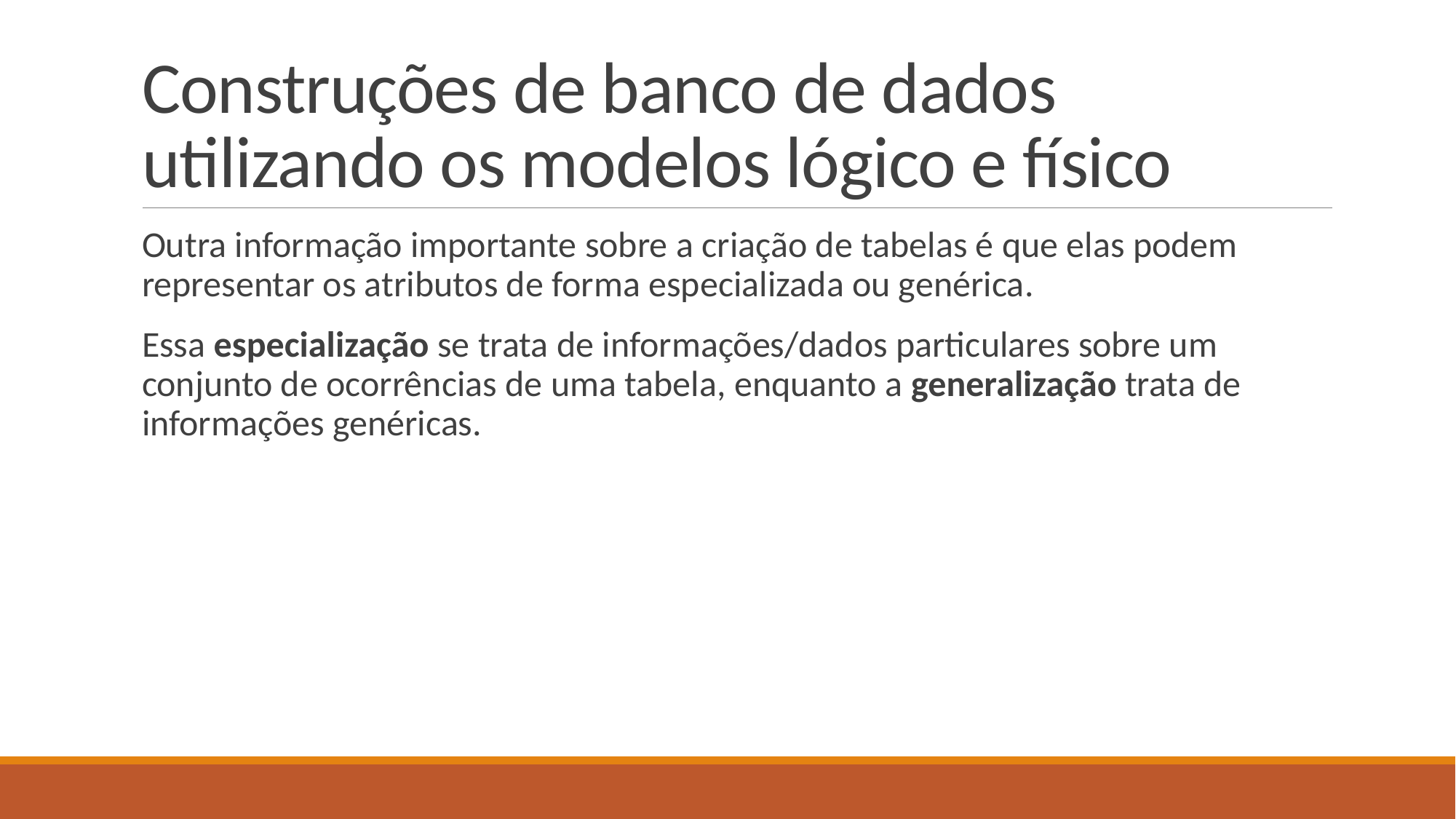

# Construções de banco de dados utilizando os modelos lógico e físico
Outra informação importante sobre a criação de tabelas é que elas podem representar os atributos de forma especializada ou genérica.
Essa especialização se trata de informações/dados particulares sobre um conjunto de ocorrências de uma tabela, enquanto a generalização trata de informações genéricas.